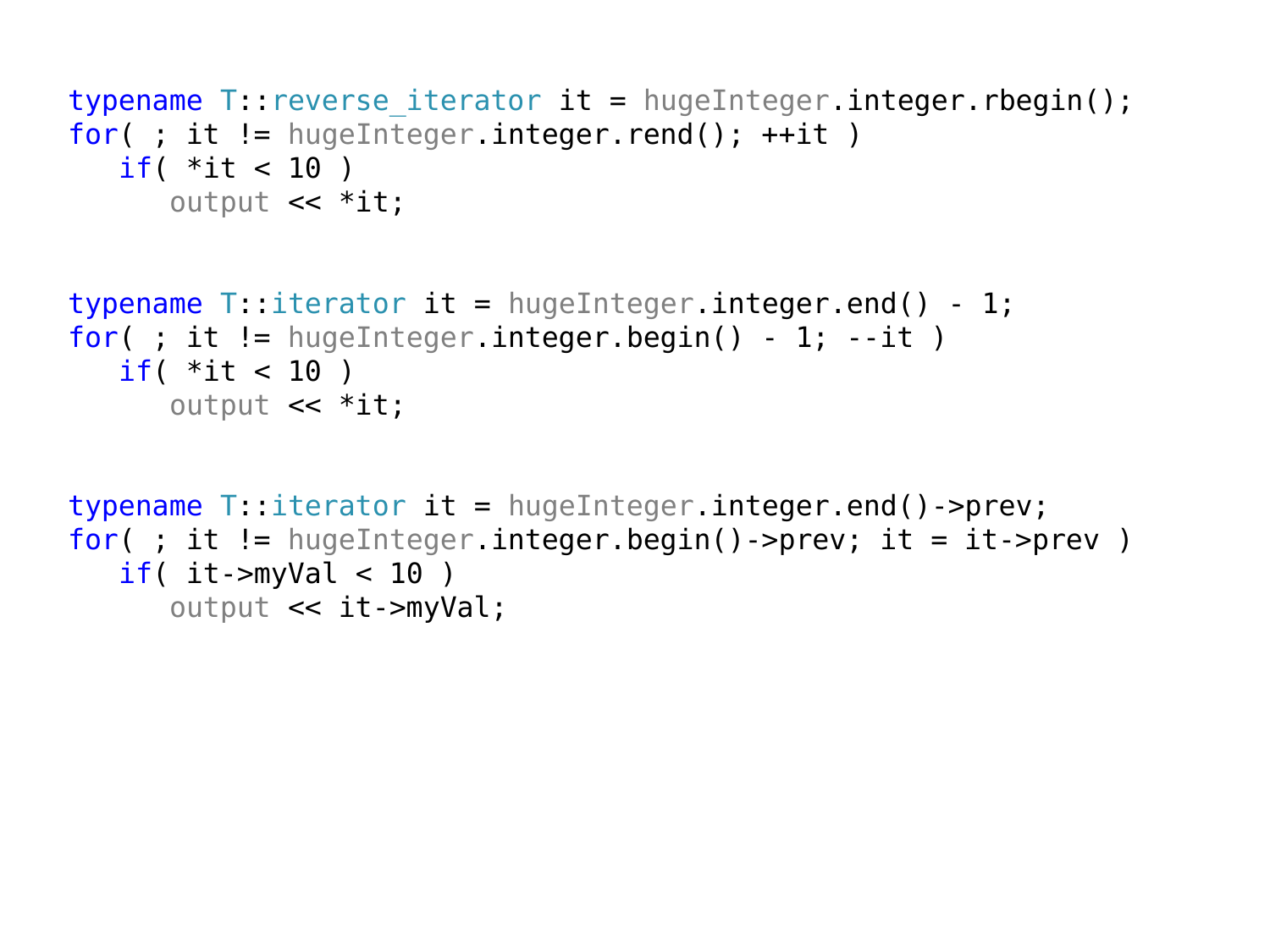

typename T::reverse_iterator it = hugeInteger.integer.rbegin();
for( ; it != hugeInteger.integer.rend(); ++it )
   if( *it < 10 )
      output << *it;

typename T::iterator it = hugeInteger.integer.end() - 1;
for( ; it != hugeInteger.integer.begin() - 1; --it )
   if( *it < 10 )
      output << *it;

typename T::iterator it = hugeInteger.integer.end()->prev;
for( ; it != hugeInteger.integer.begin()->prev; it = it->prev )
   if( it->myVal < 10 )
      output << it->myVal;